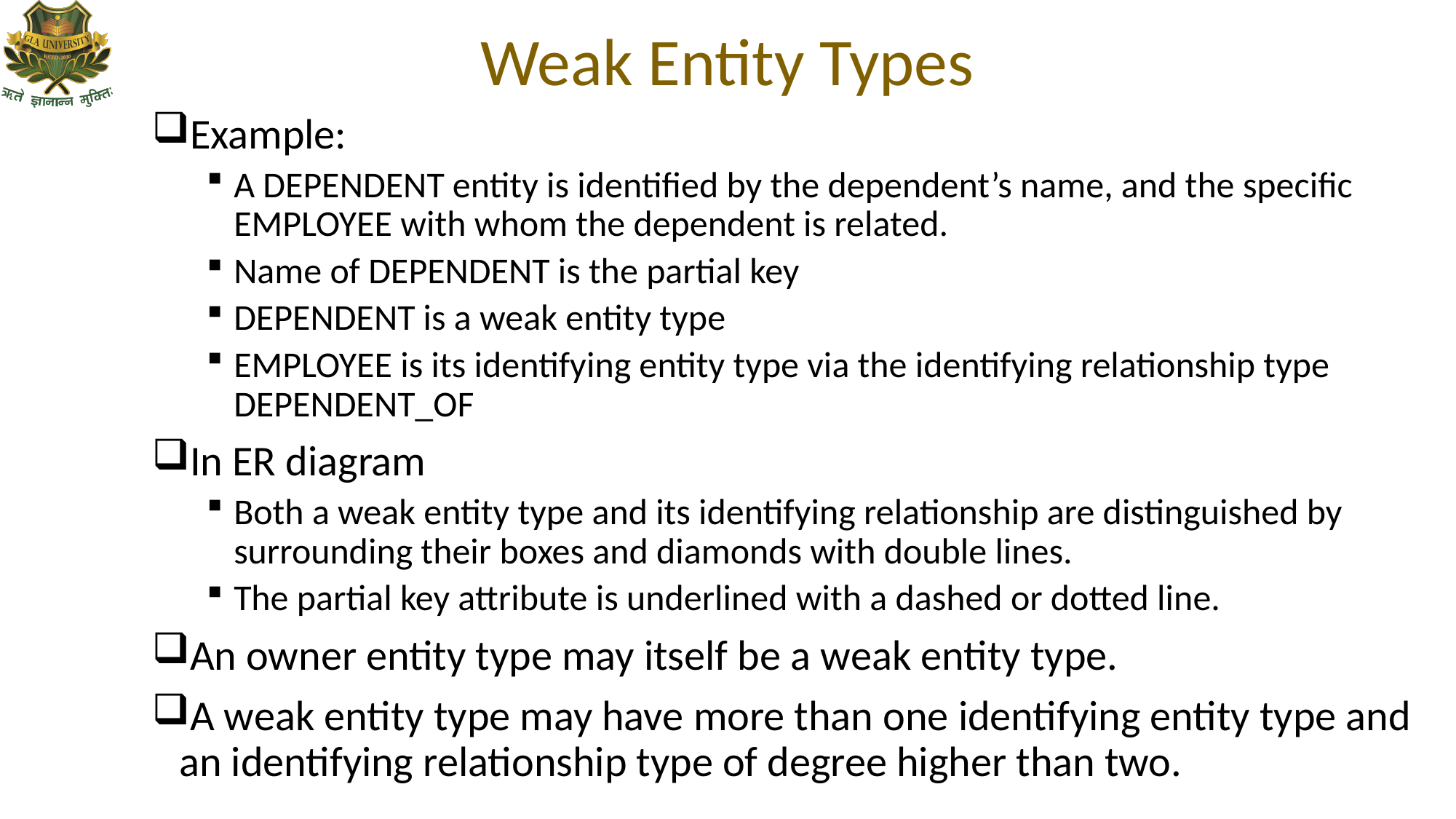

# Weak Entity Types
Example:
A DEPENDENT entity is identified by the dependent’s name, and the specific EMPLOYEE with whom the dependent is related.
Name of DEPENDENT is the partial key
DEPENDENT is a weak entity type
EMPLOYEE is its identifying entity type via the identifying relationship type DEPENDENT_OF
In ER diagram
Both a weak entity type and its identifying relationship are distinguished by surrounding their boxes and diamonds with double lines.
The partial key attribute is underlined with a dashed or dotted line.
An owner entity type may itself be a weak entity type.
A weak entity type may have more than one identifying entity type and an identifying relationship type of degree higher than two.